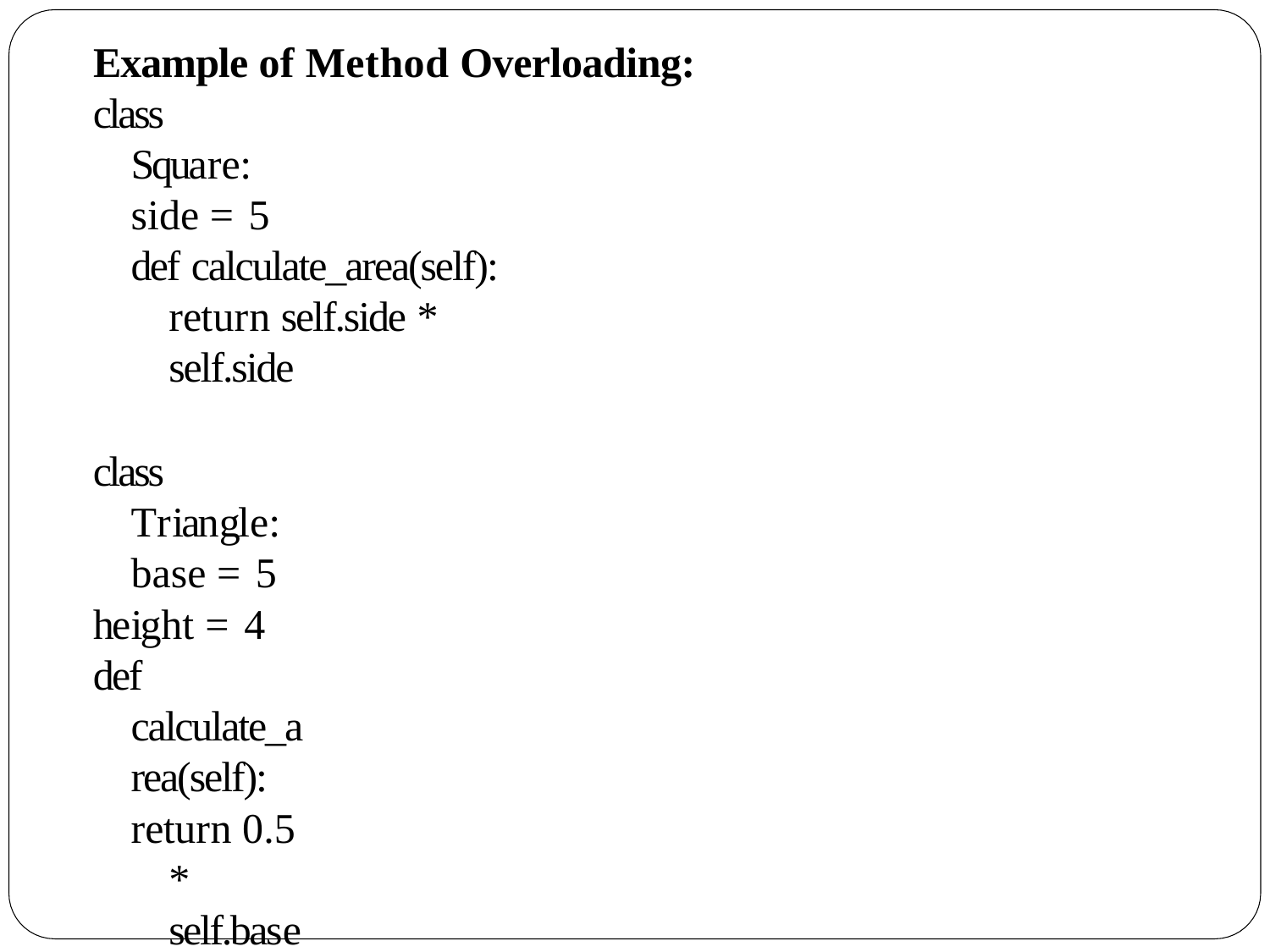

Example of Method Overloading:
class Square:  side = 5
def calculate_area(self):  return self.side * self.side

class Triangle:  base = 5
height = 4
def calculate_area(self):
return 0.5 * self.base * self.height

sq = Square()  tri = Triangle()
print("Area of square: ", sq.calculate_area())  print("Area of triangle: ", tri.calculate_area())